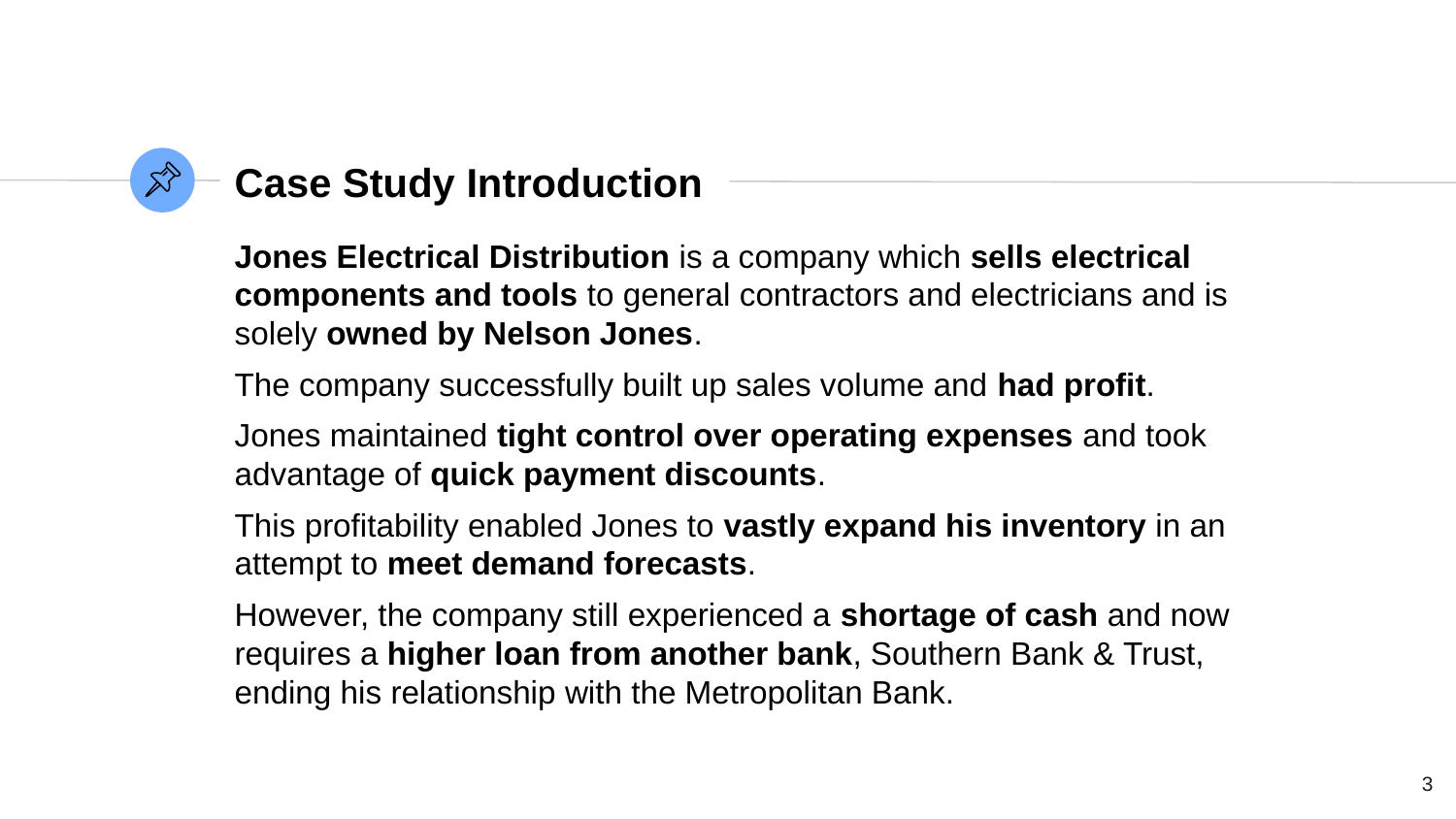

# Case Study Introduction

Jones Electrical Distribution is a company which sells electrical components and tools to general contractors and electricians and is solely owned by Nelson Jones.
The company successfully built up sales volume and had profit.
Jones maintained tight control over operating expenses and took advantage of quick payment discounts.
This profitability enabled Jones to vastly expand his inventory in an attempt to meet demand forecasts.
However, the company still experienced a shortage of cash and now requires a higher loan from another bank, Southern Bank & Trust, ending his relationship with the Metropolitan Bank.
3